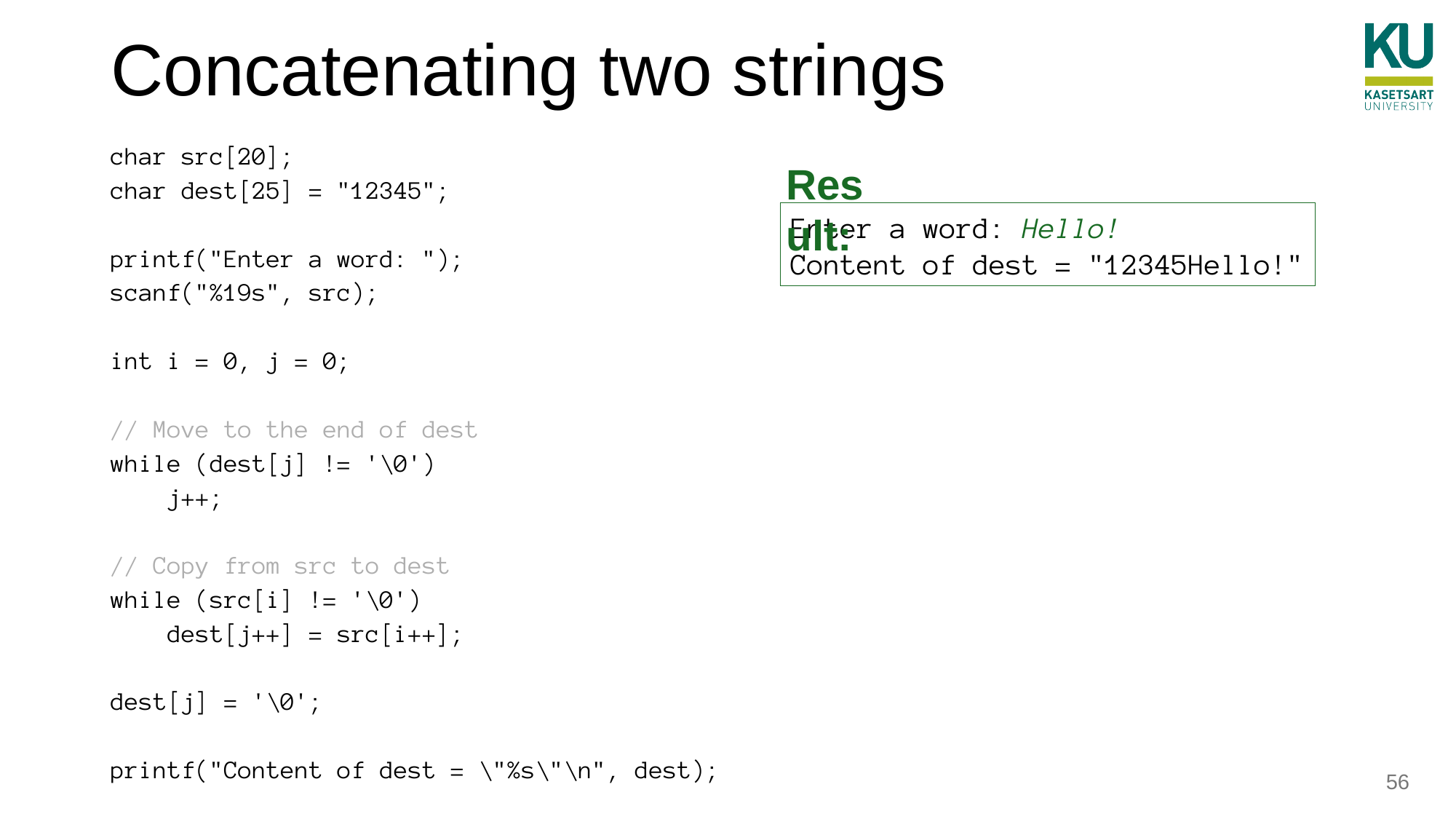

# Concatenating two strings
char src[20];
char dest[25] = "12345";

printf("Enter a word: ");
scanf("%19s", src);

int i = 0, j = 0;

// Move to the end of dest
while (dest[j] != '\0')
    j++;

// Copy from src to dest
while (src[i] != '\0')
    dest[j++] = src[i++];

dest[j] = '\0';

printf("Content of dest = \"%s\"\n", dest);
Result:
Enter a word: Hello!
Content of dest = "12345Hello!"
56